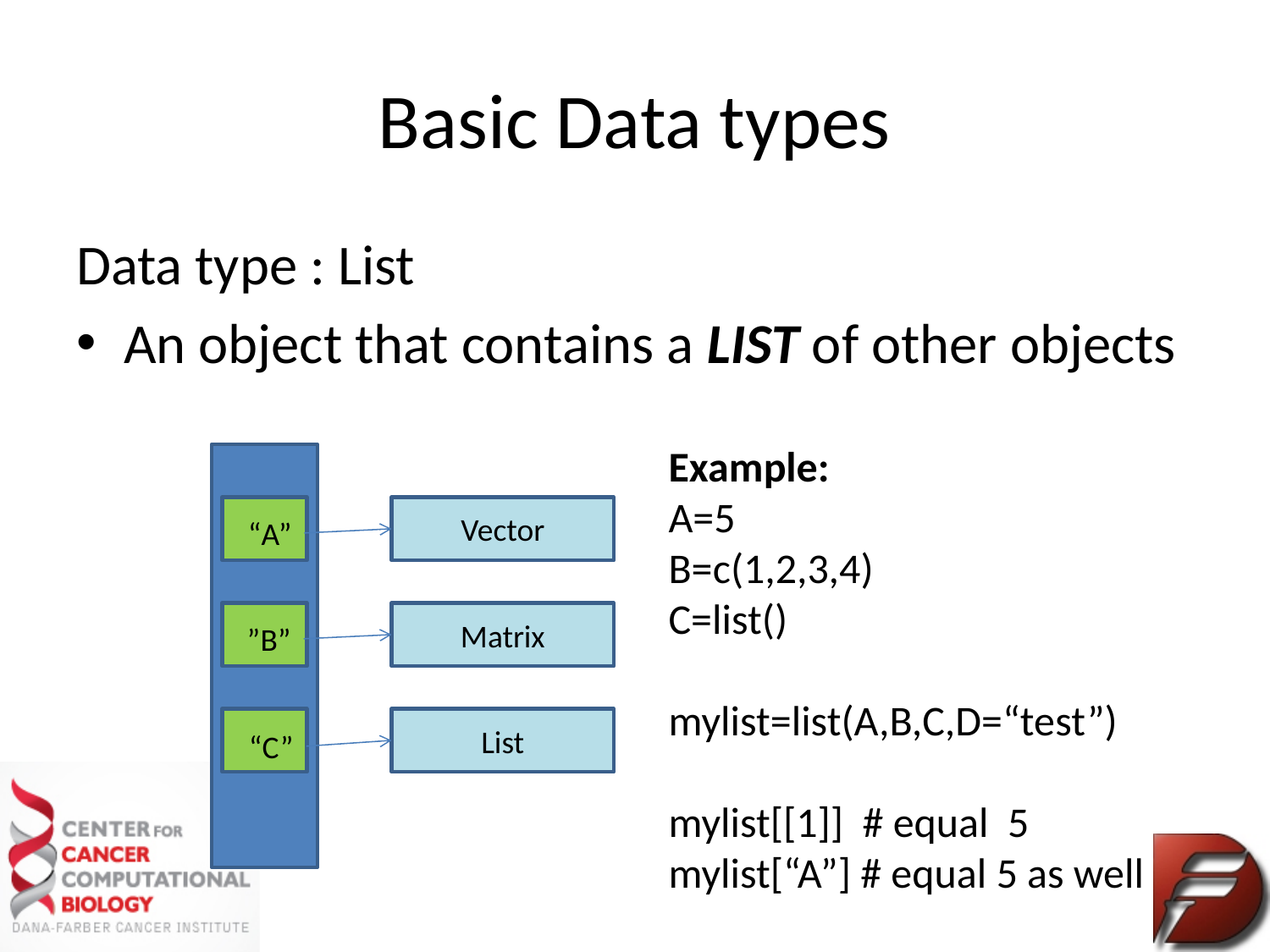

# Basic Data types
Data type : List
An object that contains a LIST of other objects
Example:
A=5
B=c(1,2,3,4)
C=list()

mylist=list(A,B,C,D=“test”)

mylist[[1]]  # equal  5
mylist[“A”] # equal 5 as well

Vector
Matrix
List
“A”
”B”
“C”